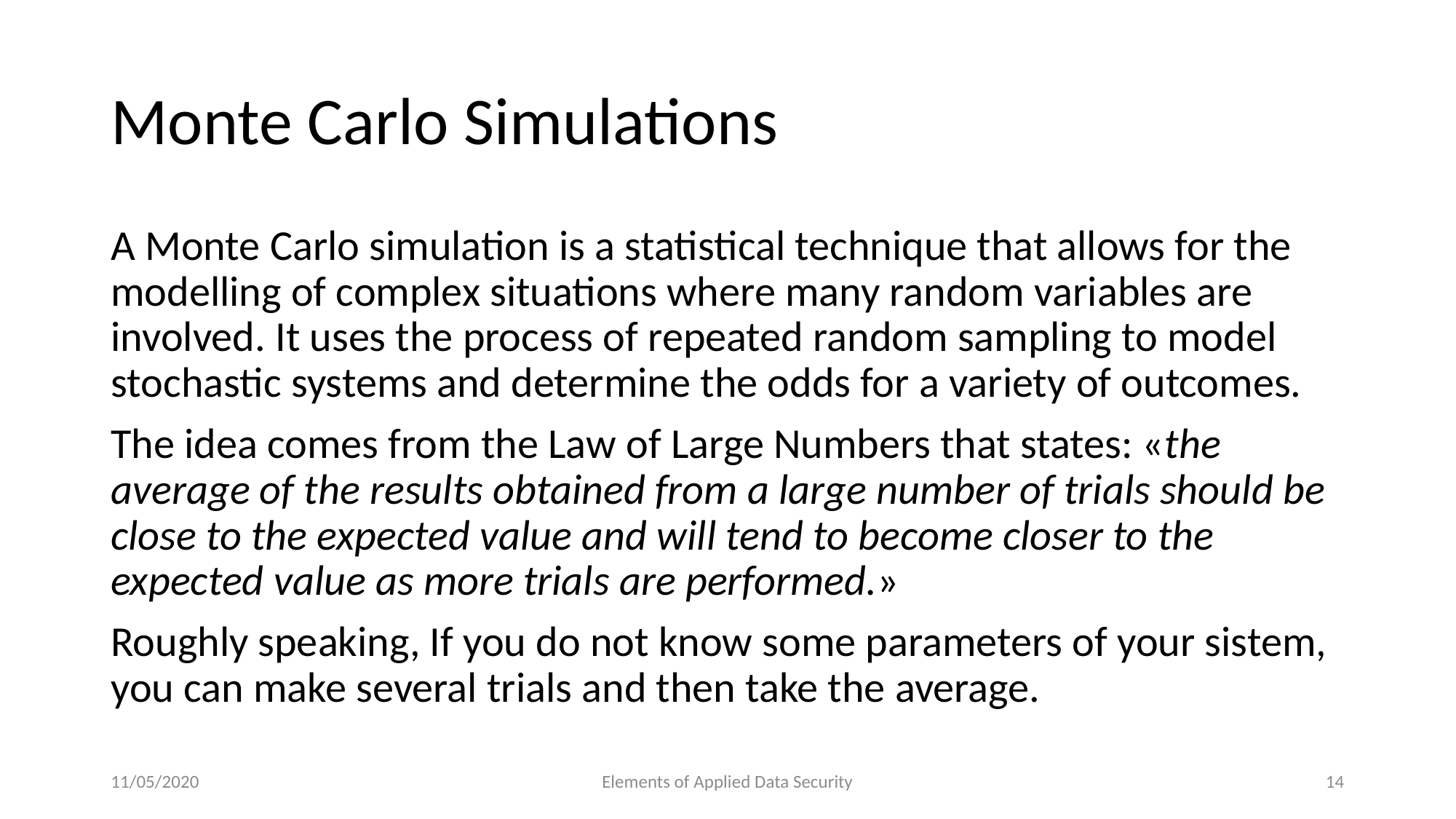

# Monte Carlo Simulations
A Monte Carlo simulation is a statistical technique that allows for the modelling of complex situations where many random variables are involved. It uses the process of repeated random sampling to model stochastic systems and determine the odds for a variety of outcomes.
The idea comes from the Law of Large Numbers that states: «the average of the results obtained from a large number of trials should be close to the expected value and will tend to become closer to the expected value as more trials are performed.»
Roughly speaking, If you do not know some parameters of your sistem, you can make several trials and then take the average.
11/05/2020
Elements of Applied Data Security
14